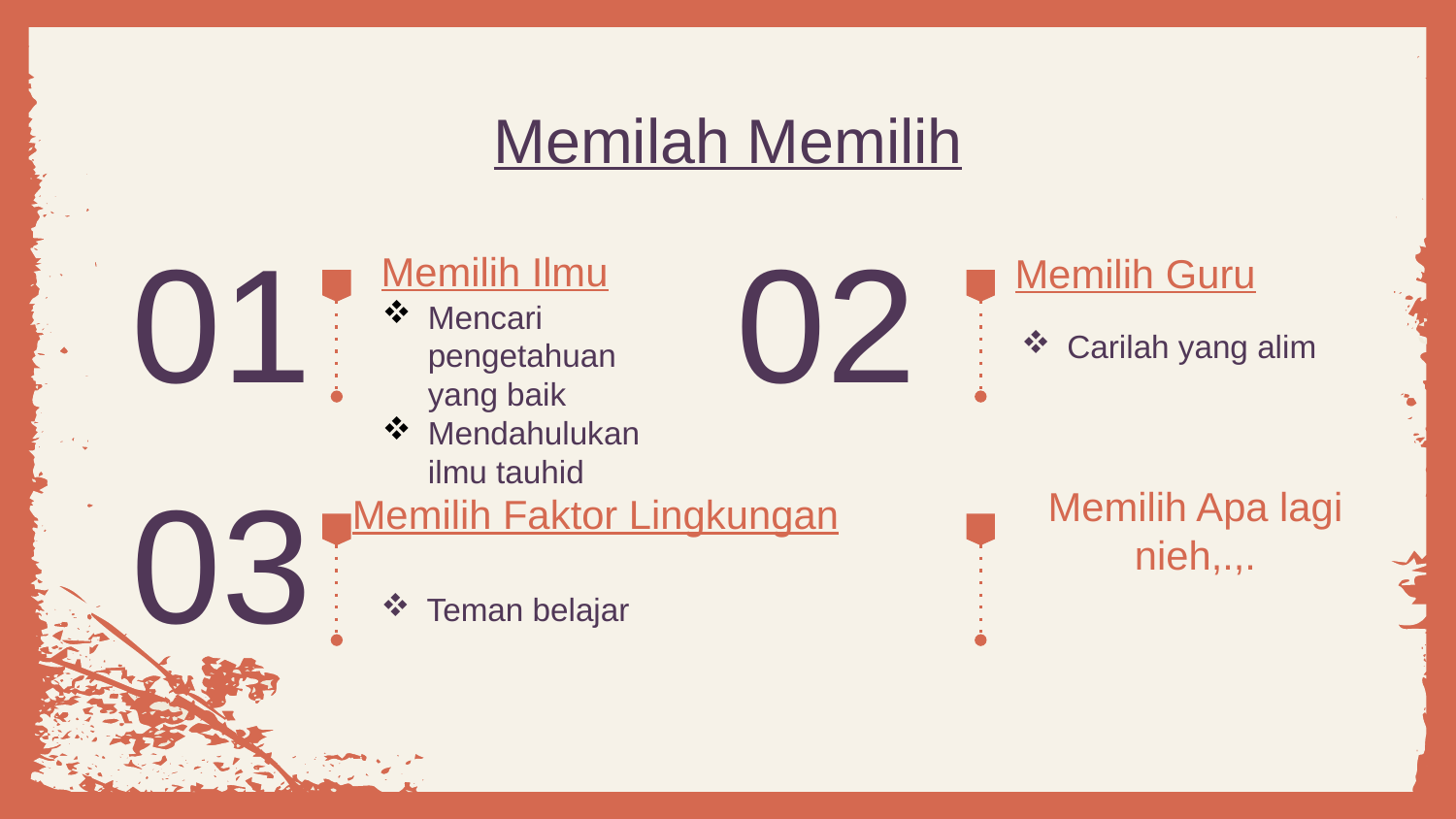

# Memilah Memilih

Memilih Guru
Memilih Ilmu
01
02

Carilah yang alim

Mencari pengetahuan yang baik
Mendahulukan ilmu tauhid

Memilih Faktor Lingkungan
Memilih Apa lagi nieh,.,.
03

Teman belajar